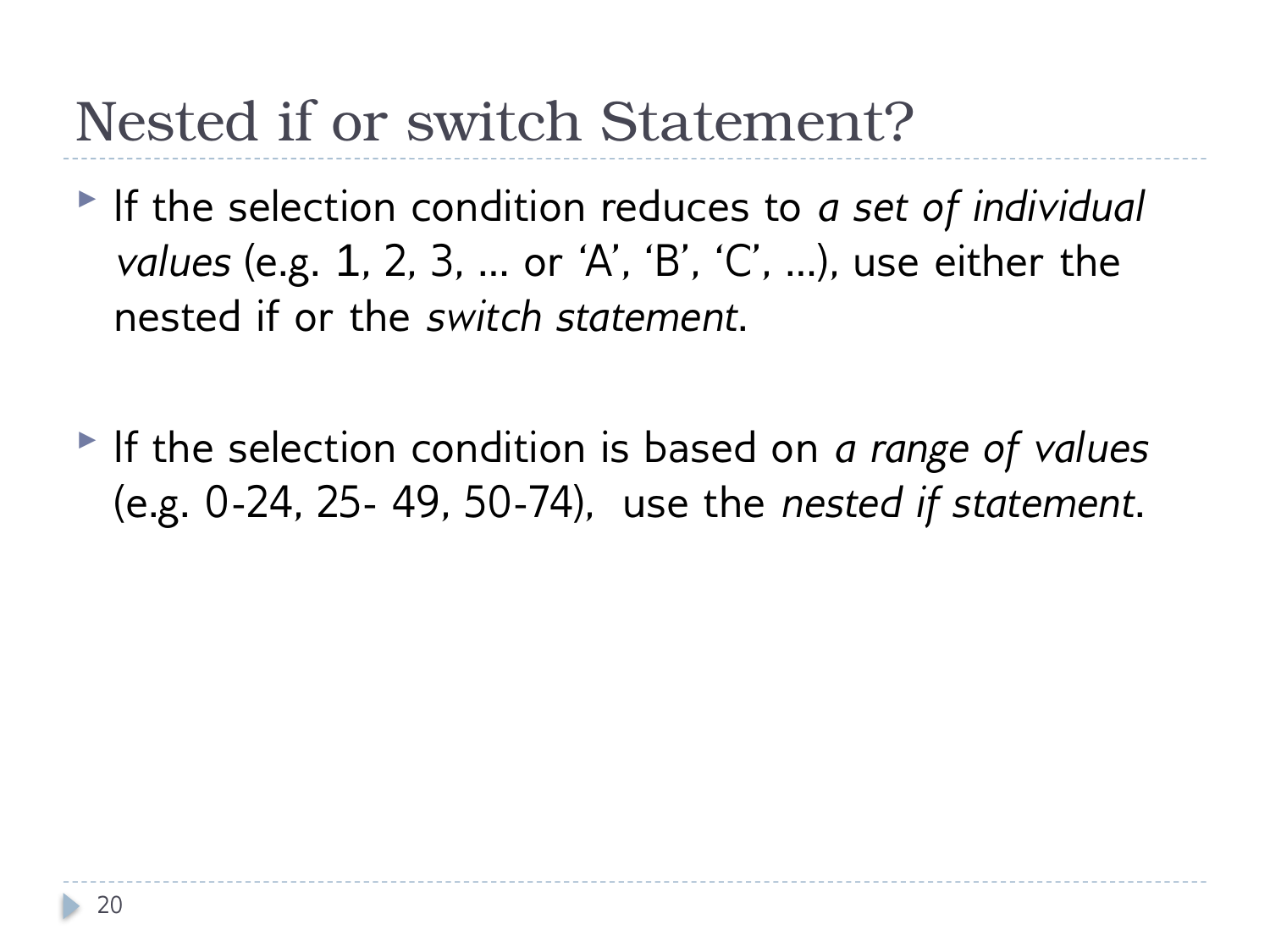

# Nested if or switch Statement?
If the selection condition reduces to a set of individual values (e.g. 1, 2, 3, … or ‘A’, ‘B’, ‘C’, …), use either the nested if or the switch statement.

If the selection condition is based on a range of values (e.g. 0-24, 25- 49, 50-74),  use the nested if statement.
20